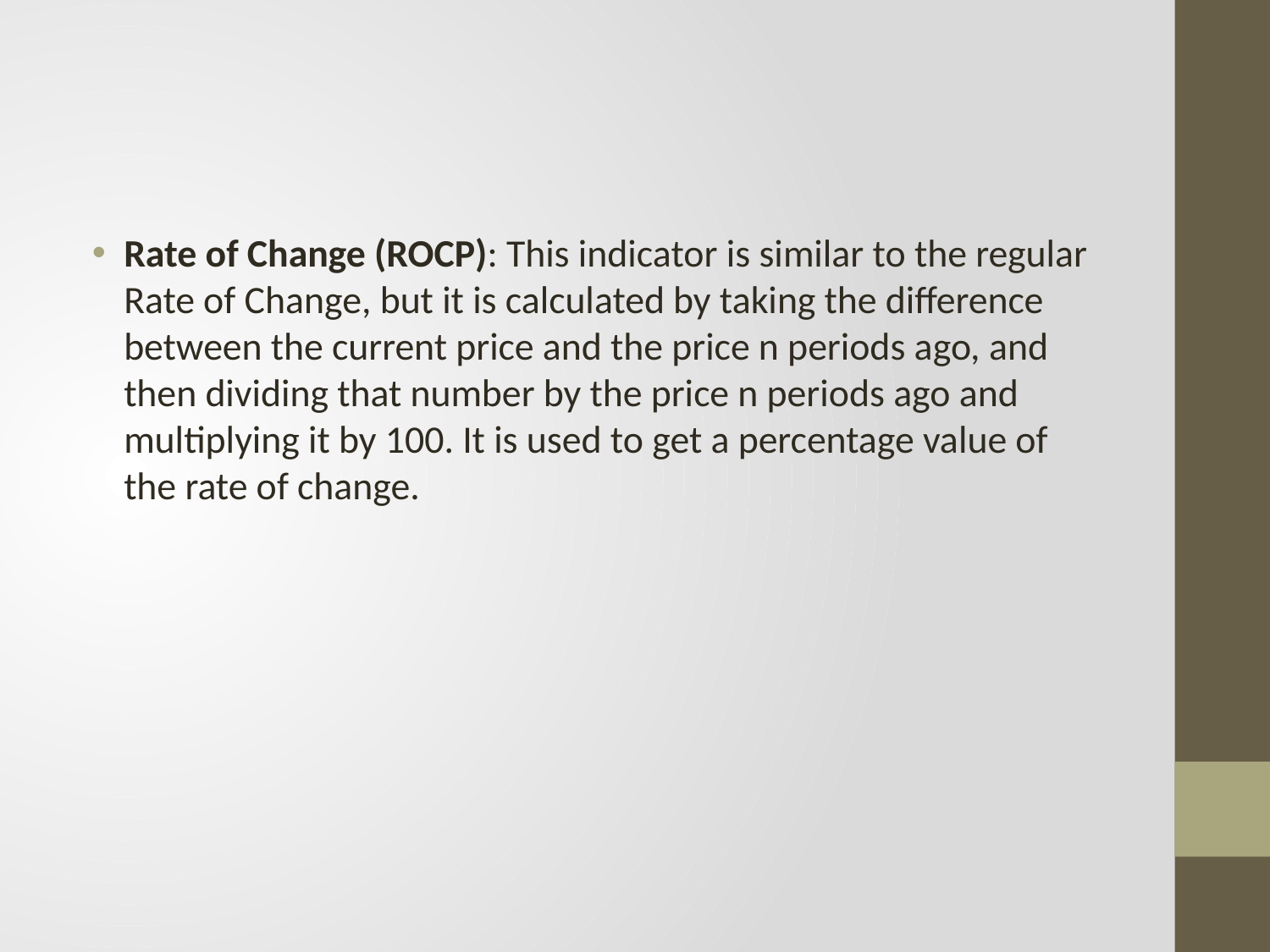

#
Rate of Change (ROCP): This indicator is similar to the regular Rate of Change, but it is calculated by taking the difference between the current price and the price n periods ago, and then dividing that number by the price n periods ago and multiplying it by 100. It is used to get a percentage value of the rate of change.